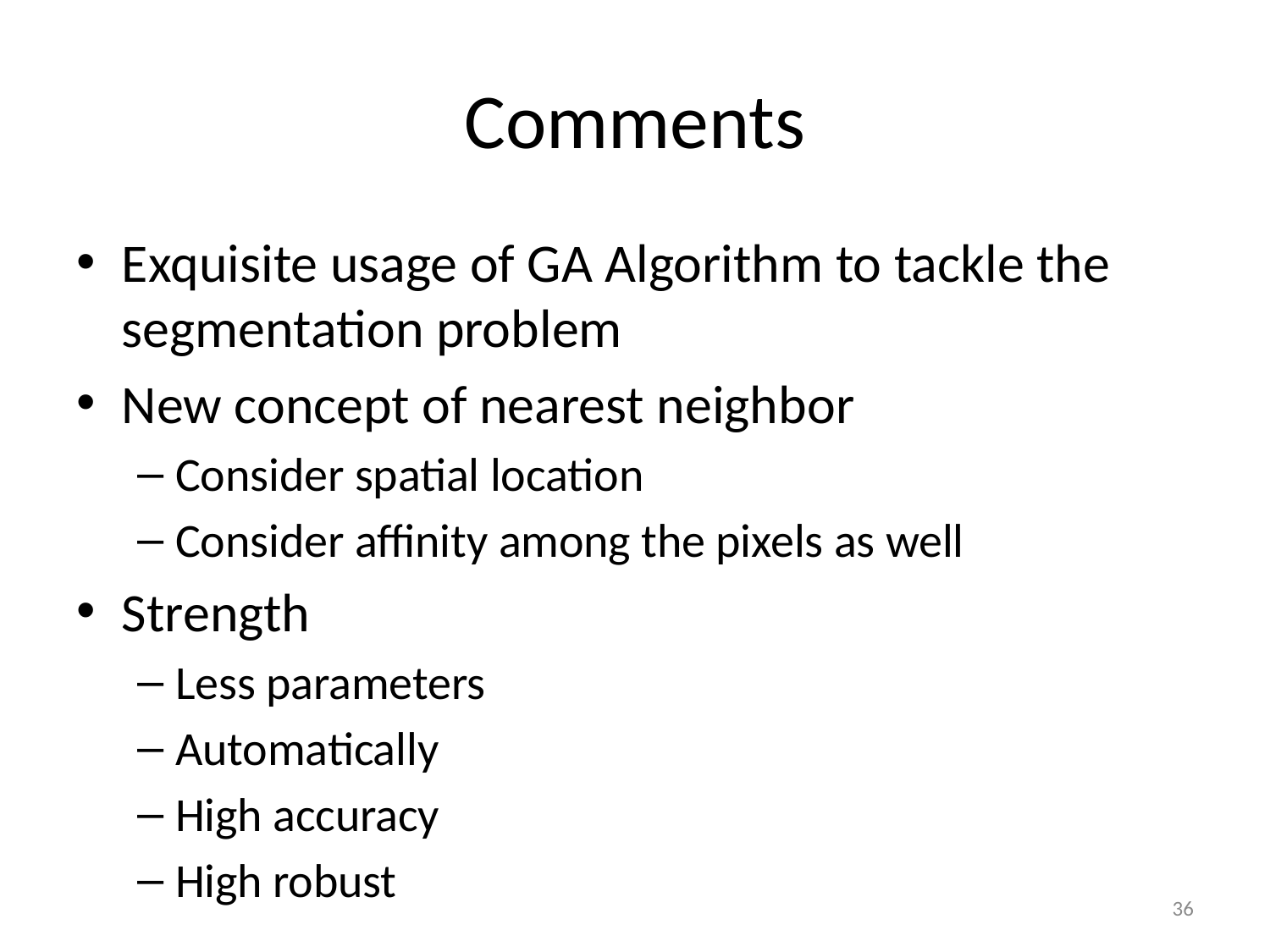

# Comments
Exquisite usage of GA Algorithm to tackle the segmentation problem
New concept of nearest neighbor
Consider spatial location
Consider affinity among the pixels as well
Strength
Less parameters
Automatically
High accuracy
High robust
36